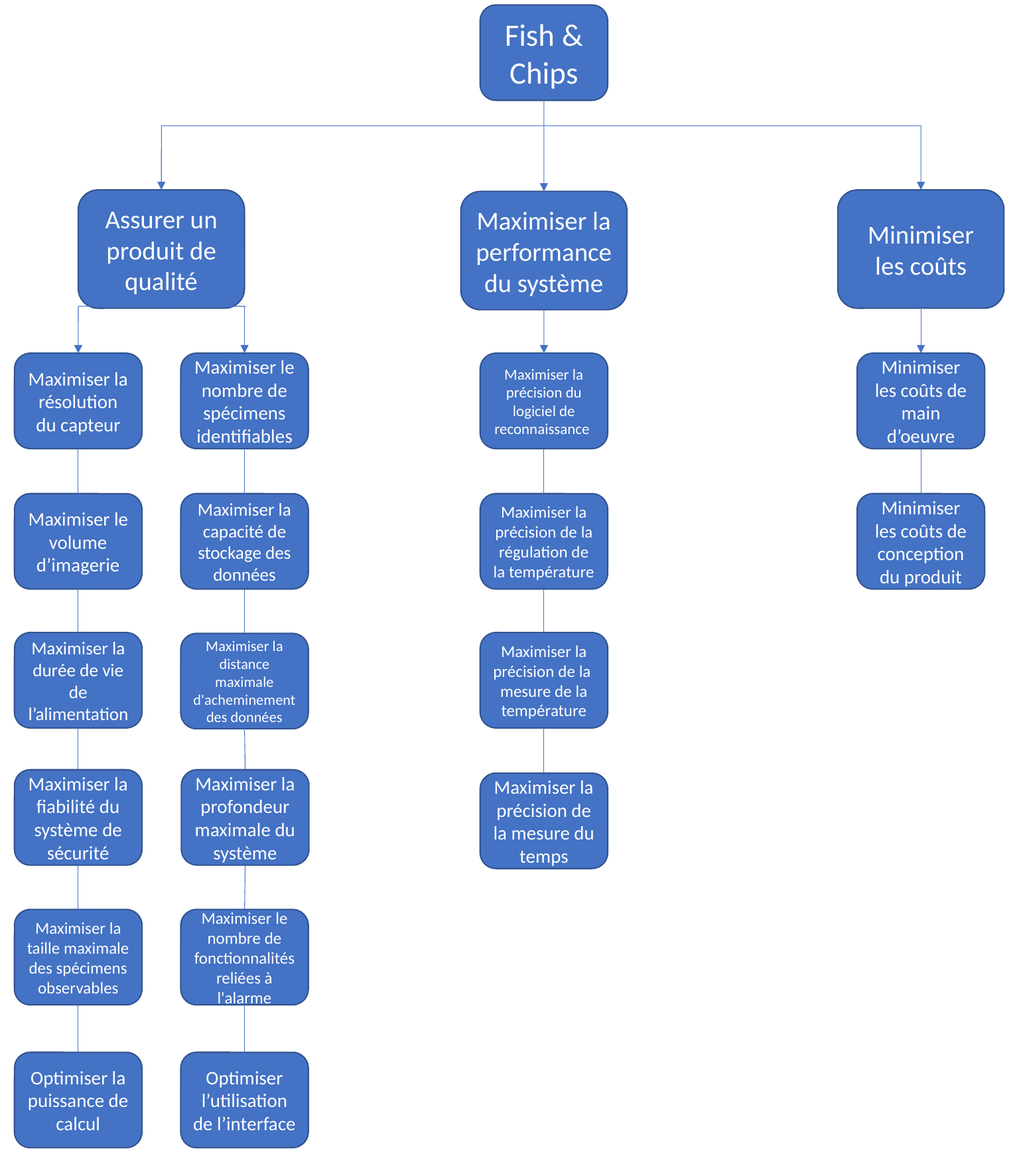

Fish & Chips
Assurer un produit de qualité
Minimiser les coûts
Maximiser la performance du système
Maximiser la résolution du capteur
Maximiser le nombre de spécimens identifiables
Maximiser la précision du logiciel de reconnaissance
Minimiser les coûts de main d’oeuvre
Maximiser le volume d’imagerie
Maximiser la capacité de stockage des données
Maximiser la précision de la régulation de la température
Minimiser les coûts de conception du produit
Maximiser la durée de vie de l’alimentation
Maximiser la précision de la  mesure de la température
Maximiser la distance maximale d'acheminement des données
Maximiser la fiabilité du système de sécurité
Maximiser la profondeur maximale du système
Maximiser la précision de la mesure du temps
Maximiser la taille maximale des spécimens observables
Maximiser le nombre de fonctionnalités reliées à l'alarme
Optimiser la puissance de calcul
Optimiser l’utilisation de l’interface